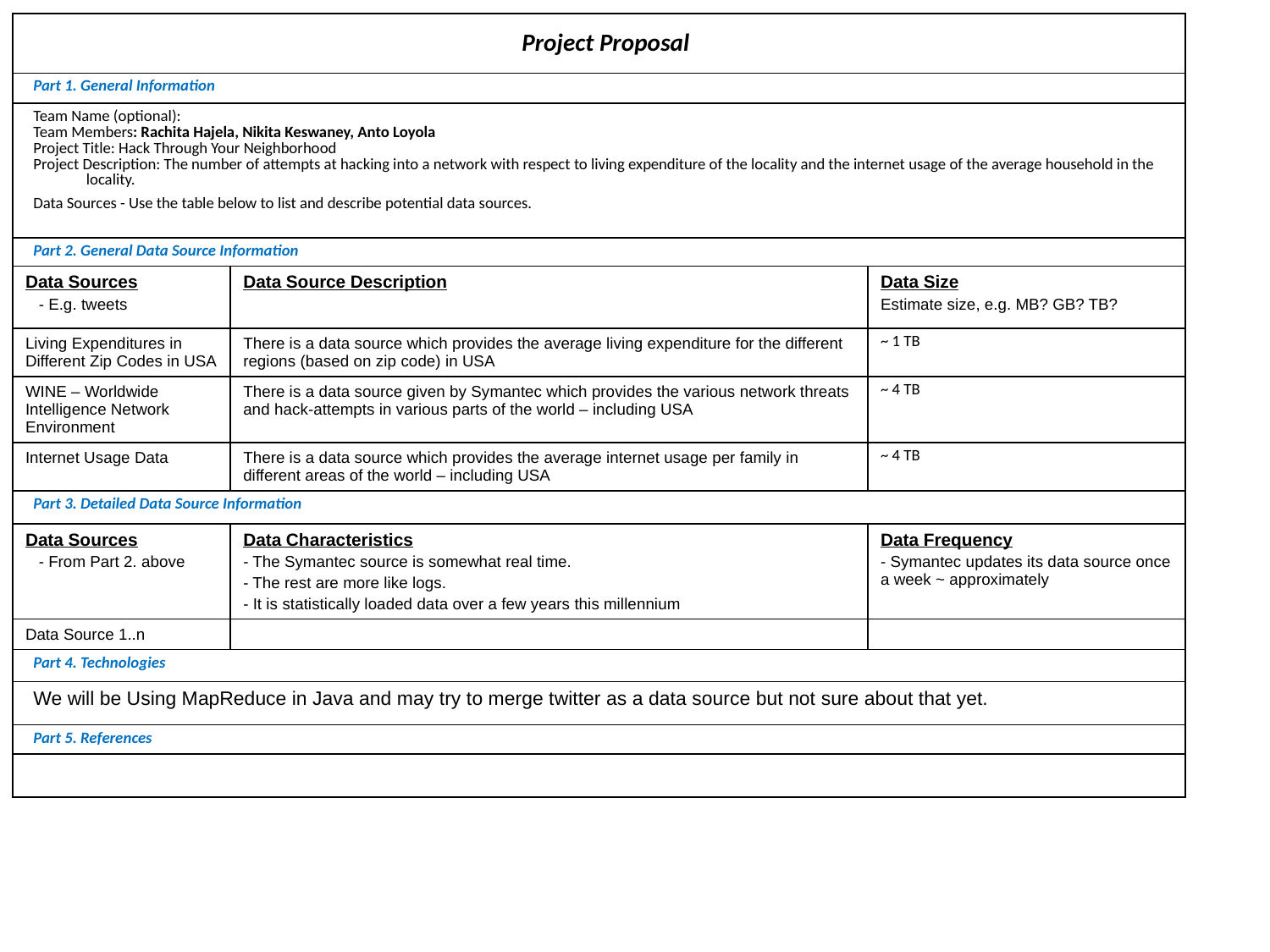

| Project Proposal |  |  |
| --- | --- | --- |
| Part 1. General Information |  |  |
| Team Name (optional): Team Members: Rachita Hajela, Nikita Keswaney, Anto Loyola Project Title: Hack Through Your Neighborhood Project Description: The number of attempts at hacking into a network with respect to living expenditure of the locality and the internet usage of the average household in the locality. Data Sources - Use the table below to list and describe potential data sources. |  |  |
| Part 2. General Data Source Information |  |  |
| Data Sources - E.g. tweets | Data Source Description | Data Size Estimate size, e.g. MB? GB? TB? |
| Living Expenditures in Different Zip Codes in USA | There is a data source which provides the average living expenditure for the different regions (based on zip code) in USA | ~ 1 TB |
| WINE – Worldwide Intelligence Network Environment | There is a data source given by Symantec which provides the various network threats and hack-attempts in various parts of the world – including USA | ~ 4 TB |
| Internet Usage Data | There is a data source which provides the average internet usage per family in different areas of the world – including USA | ~ 4 TB |
| Part 3. Detailed Data Source Information |  |  |
| Data Sources - From Part 2. above | Data Characteristics - The Symantec source is somewhat real time. - The rest are more like logs. - It is statistically loaded data over a few years this millennium | Data Frequency - Symantec updates its data source once a week ~ approximately |
| Data Source 1..n |  |  |
| Part 4. Technologies |  |  |
| We will be Using MapReduce in Java and may try to merge twitter as a data source but not sure about that yet. |  |  |
| Part 5. References |  |  |
|  |  |  |
1